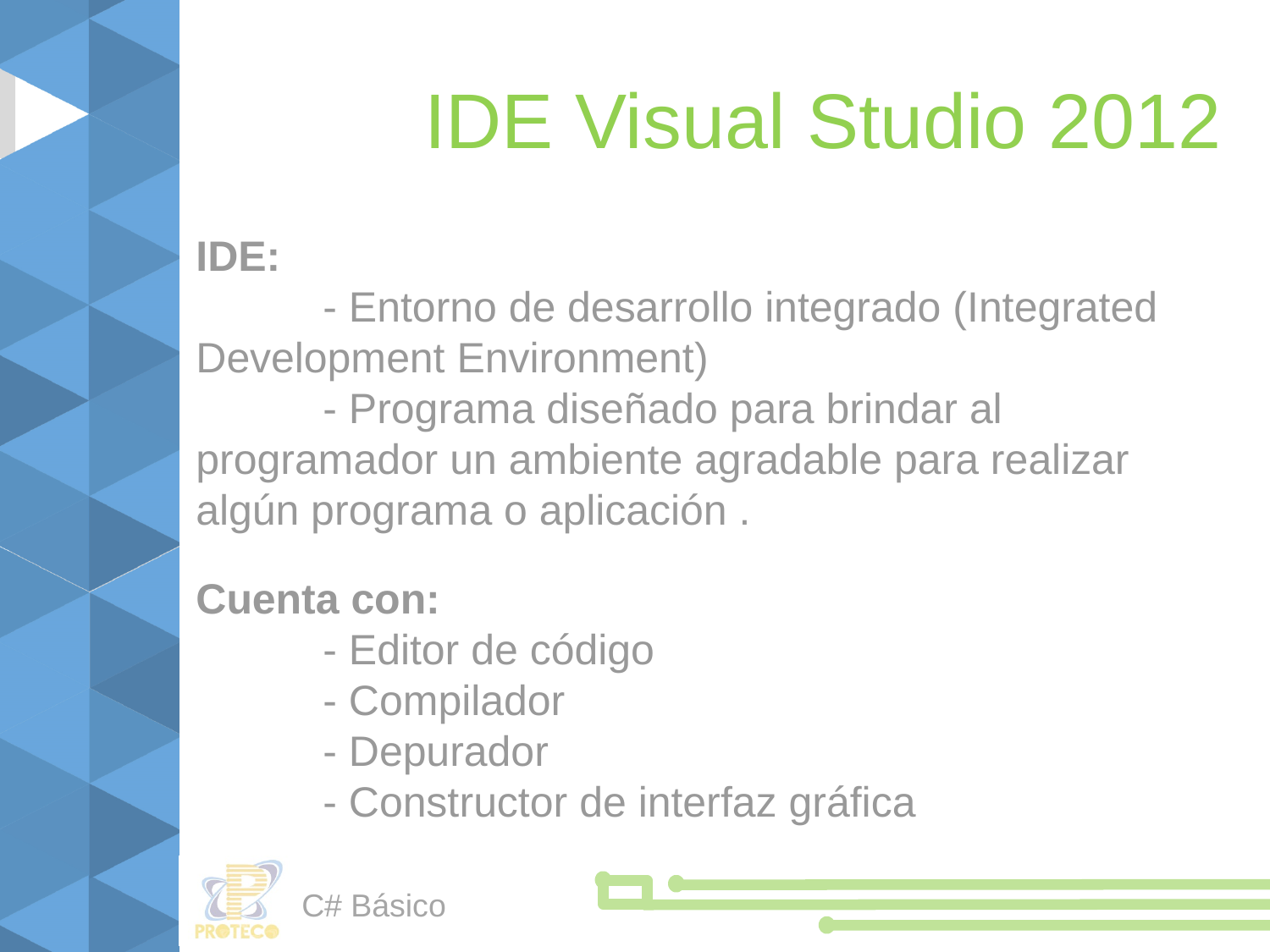

IDE Visual Studio 2012
IDE:
	- Entorno de desarrollo integrado (Integrated 	Development Environment)
	- Programa diseñado para brindar al 	 programador un ambiente agradable para realizar algún programa o aplicación .

Cuenta con:
	- Editor de código
	- Compilador
	- Depurador
	- Constructor de interfaz gráfica